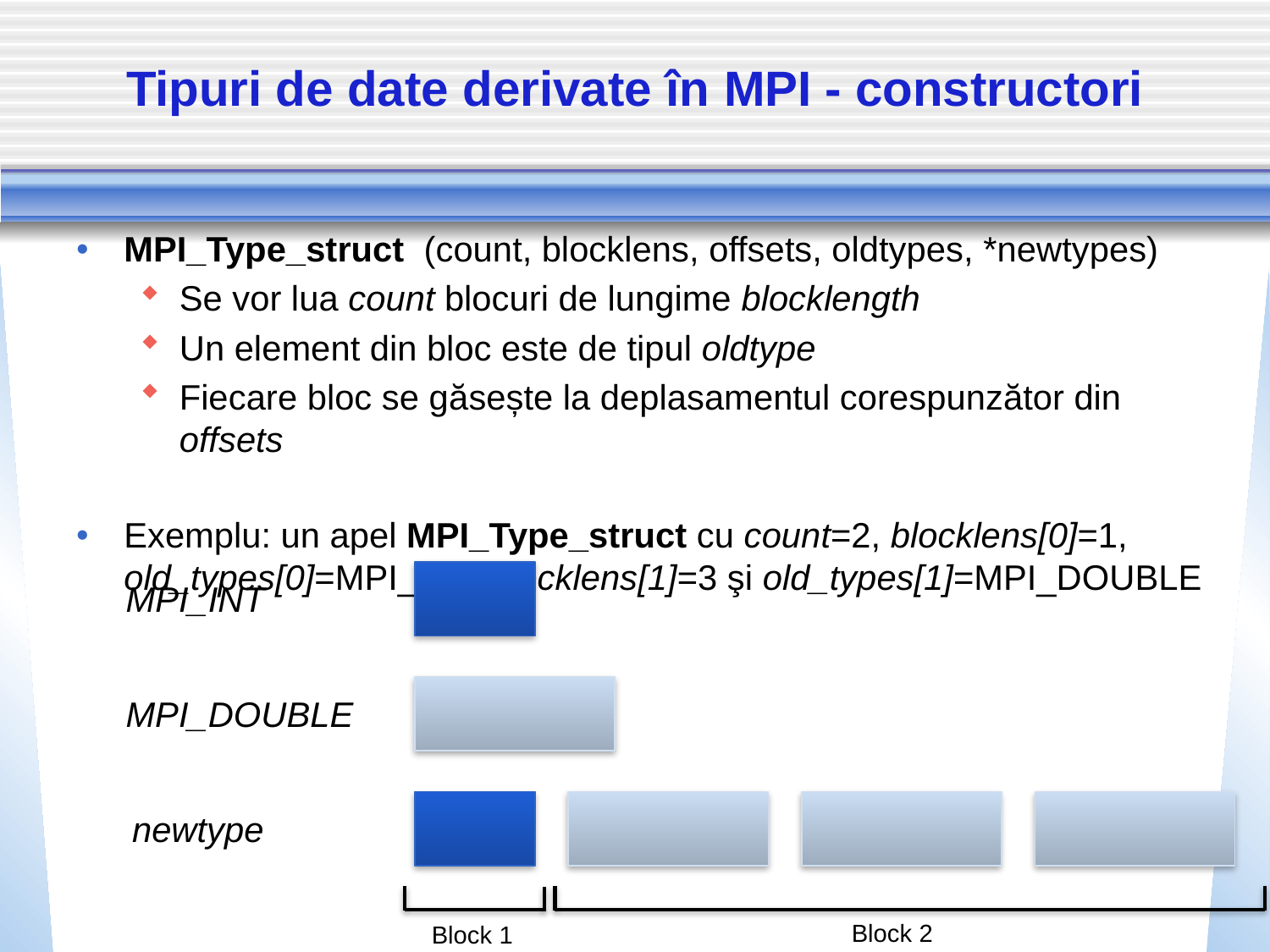

# Tipuri de date derivate în MPI - constructori
MPI_Type_struct  (count, blocklens, offsets, oldtypes, *newtypes)
Se vor lua count blocuri de lungime blocklength
Un element din bloc este de tipul oldtype
Fiecare bloc se găsește la deplasamentul corespunzător din offsets

Exemplu: un apel MPI_Type_struct cu count=2, blocklens[0]=1, old_types[0]=MPI_INT, blocklens[1]=3 şi old_types[1]=MPI_DOUBLE

MPI_INT

MPI_DOUBLE

newtype
Block 2
Block 1